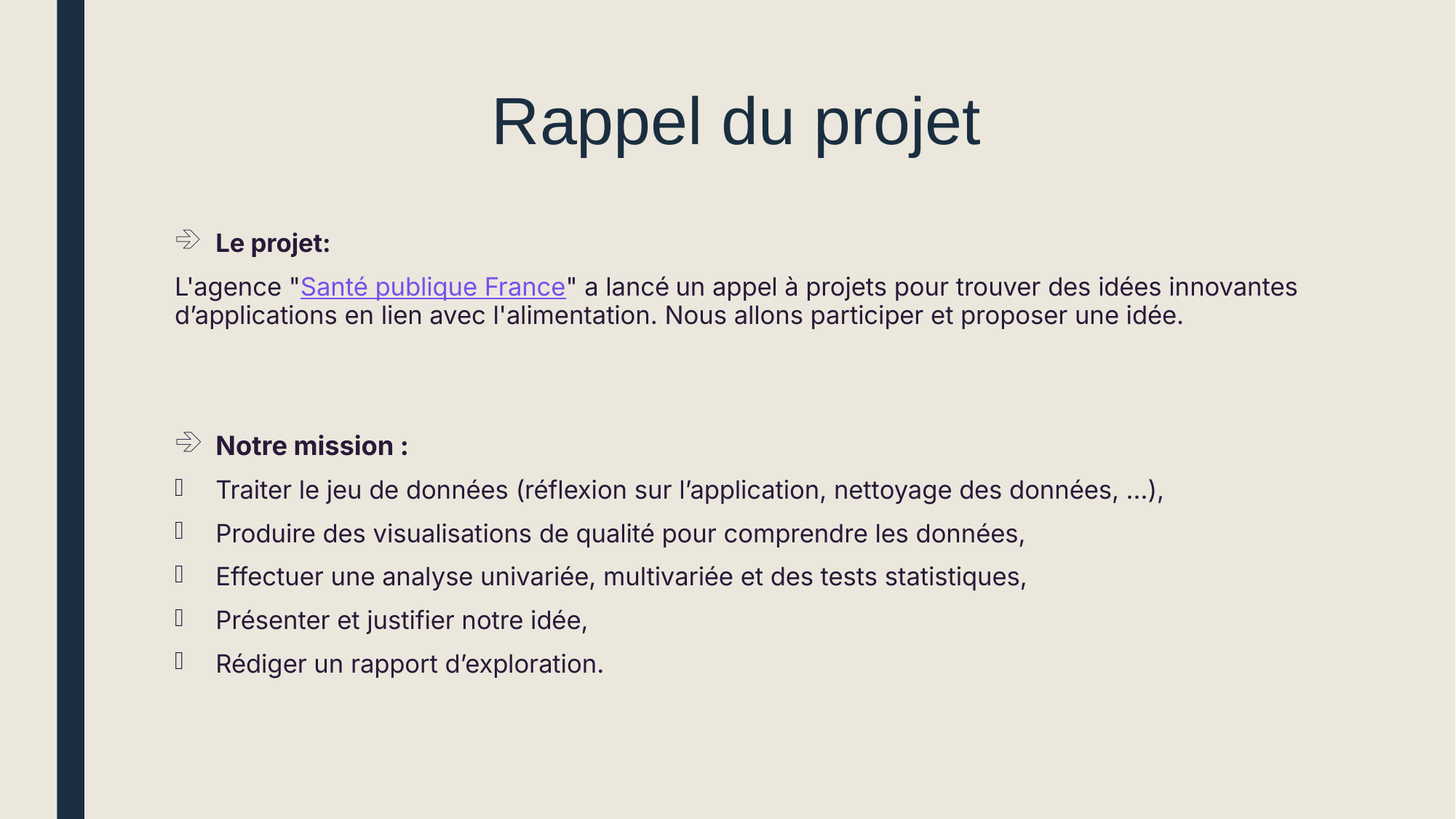

# Rappel du projet
Le projet:
L'agence "Santé publique France" a lancé un appel à projets pour trouver des idées innovantes d’applications en lien avec l'alimentation. Nous allons participer et proposer une idée.

Notre mission :
Traiter le jeu de données (réflexion sur l’application, nettoyage des données, …),
Produire des visualisations de qualité pour comprendre les données,
Effectuer une analyse univariée, multivariée et des tests statistiques,
Présenter et justifier notre idée,
Rédiger un rapport d’exploration.